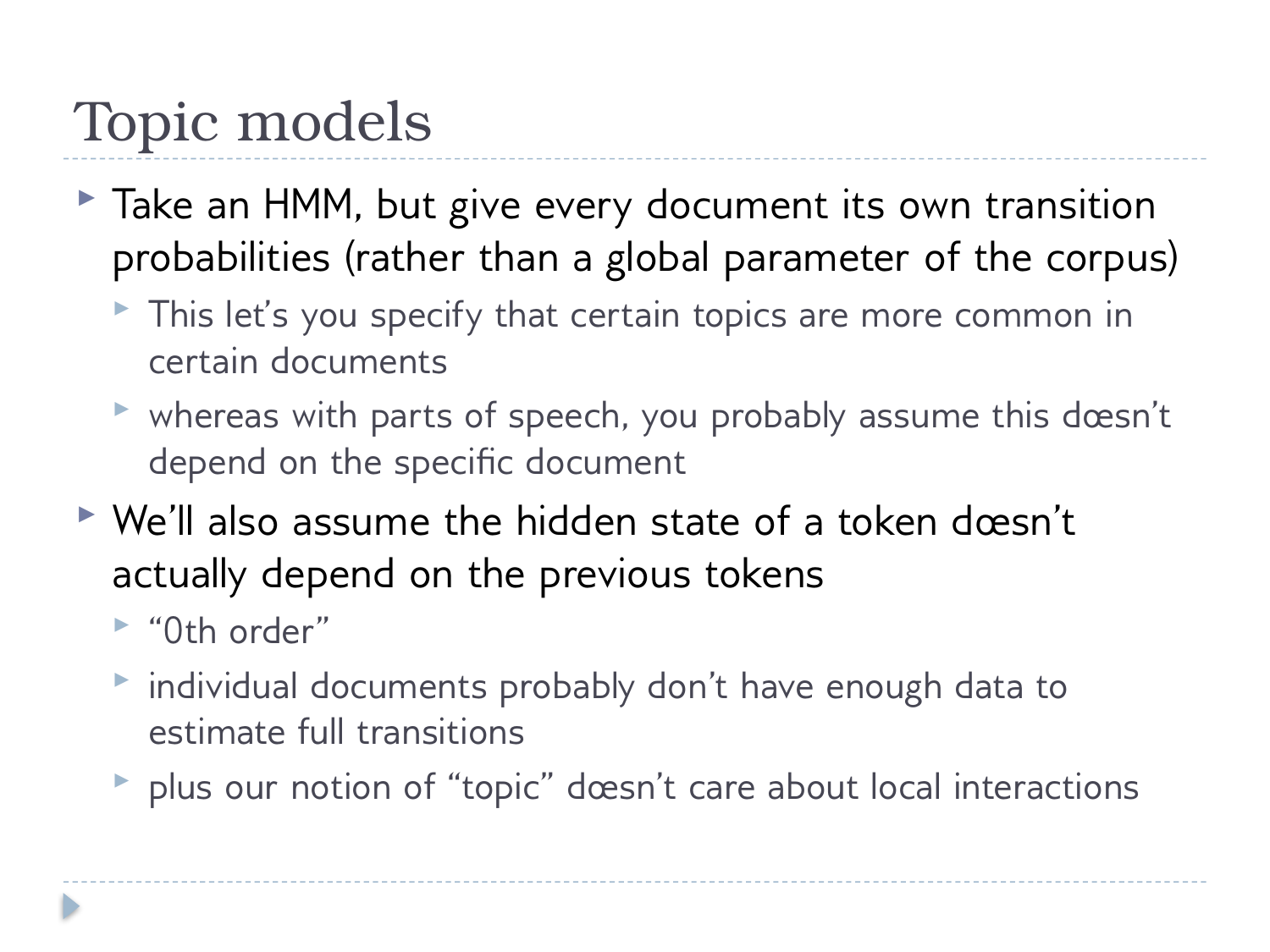

# Topic models
Take an HMM, but give every document its own transition probabilities (rather than a global parameter of the corpus)
This let’s you specify that certain topics are more common in certain documents
whereas with parts of speech, you probably assume this doesn’t depend on the specific document
We’ll also assume the hidden state of a token doesn’t actually depend on the previous tokens
“0th order”
individual documents probably don’t have enough data to estimate full transitions
plus our notion of “topic” doesn’t care about local interactions